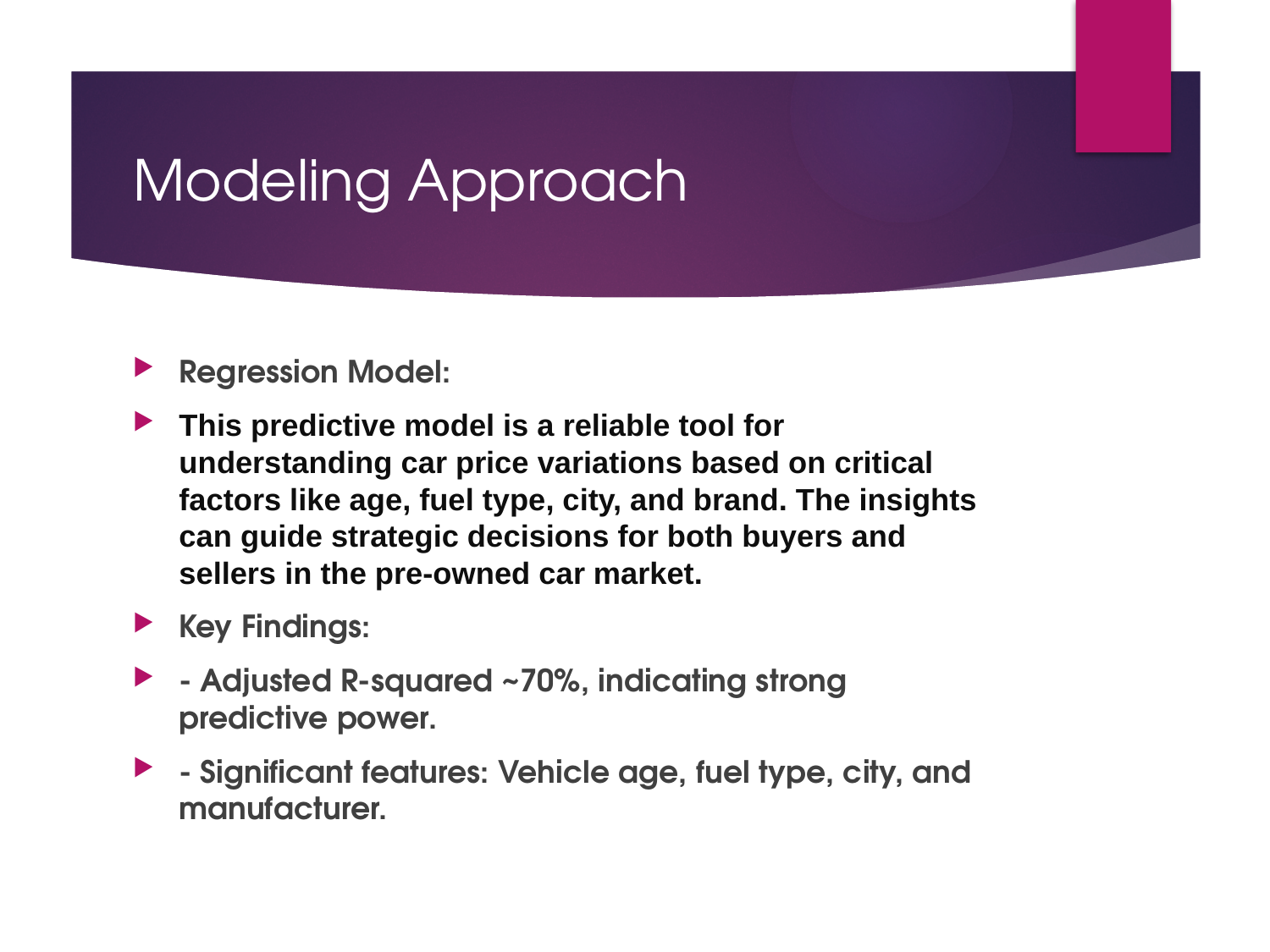

# Modeling Approach
Regression Model:
This predictive model is a reliable tool for understanding car price variations based on critical factors like age, fuel type, city, and brand. The insights can guide strategic decisions for both buyers and sellers in the pre-owned car market.
Key Findings:
- Adjusted R-squared ~70%, indicating strong predictive power.
- Significant features: Vehicle age, fuel type, city, and manufacturer.